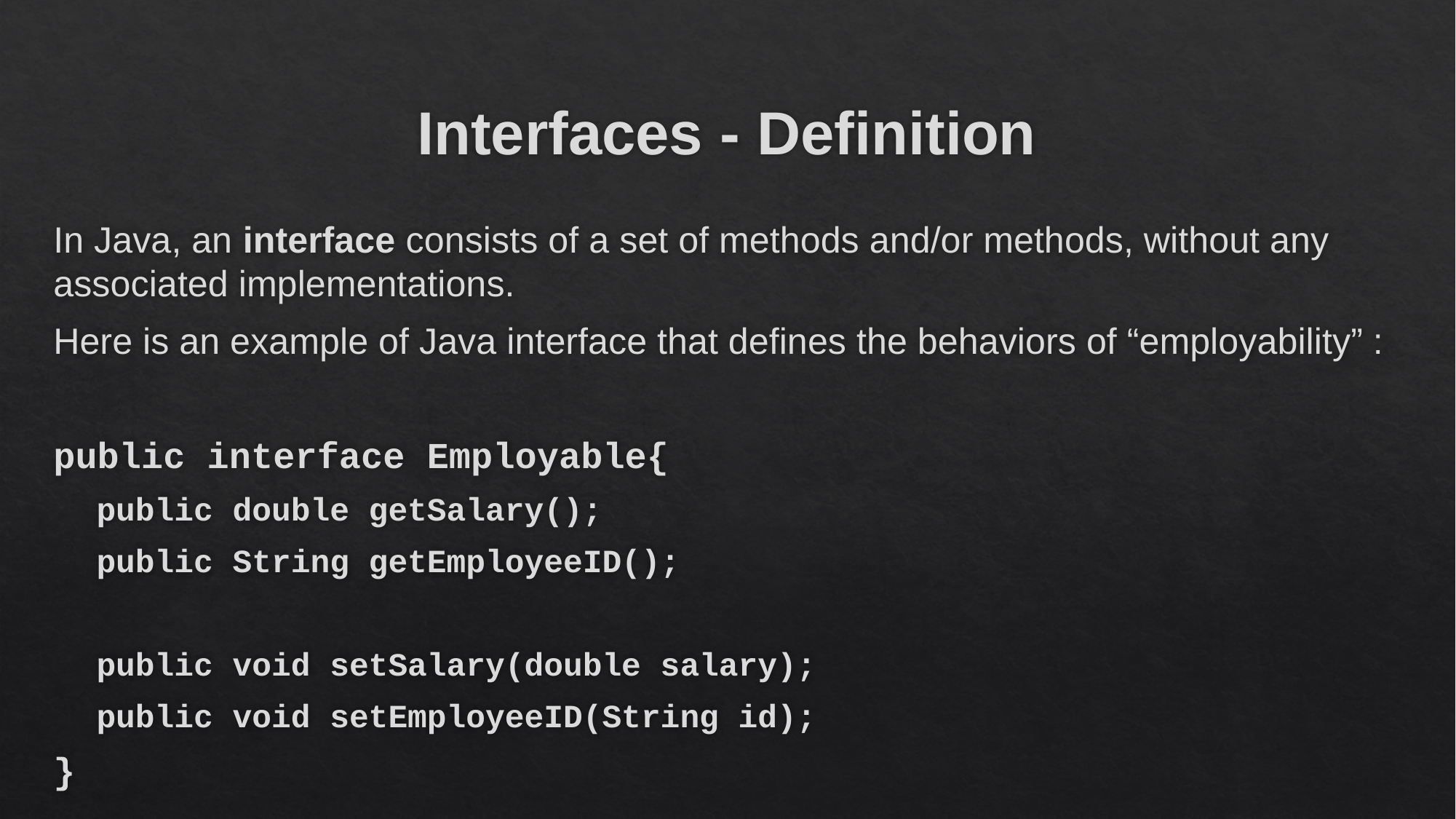

# Interfaces - Definition
In Java, an interface consists of a set of methods and/or methods, without any associated implementations.
Here is an example of Java interface that defines the behaviors of “employability” :

public interface Employable{
public double getSalary();
public String getEmployeeID();

public void setSalary(double salary);
public void setEmployeeID(String id);
}